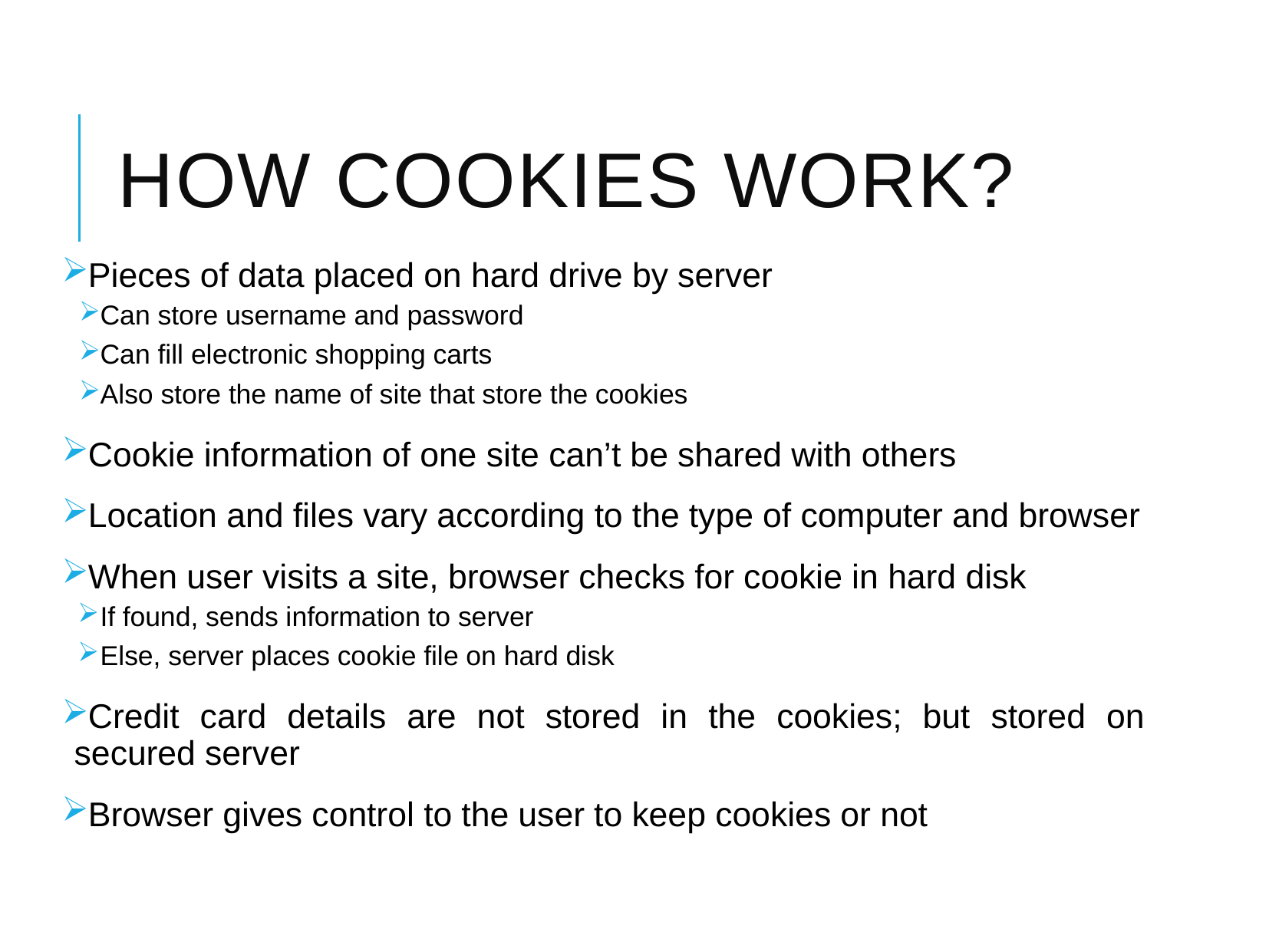

# How cookies work?
Pieces of data placed on hard drive by server
Can store username and password
Can fill electronic shopping carts
Also store the name of site that store the cookies
Cookie information of one site can’t be shared with others
Location and files vary according to the type of computer and browser
When user visits a site, browser checks for cookie in hard disk
If found, sends information to server
Else, server places cookie file on hard disk
Credit card details are not stored in the cookies; but stored on secured server
Browser gives control to the user to keep cookies or not